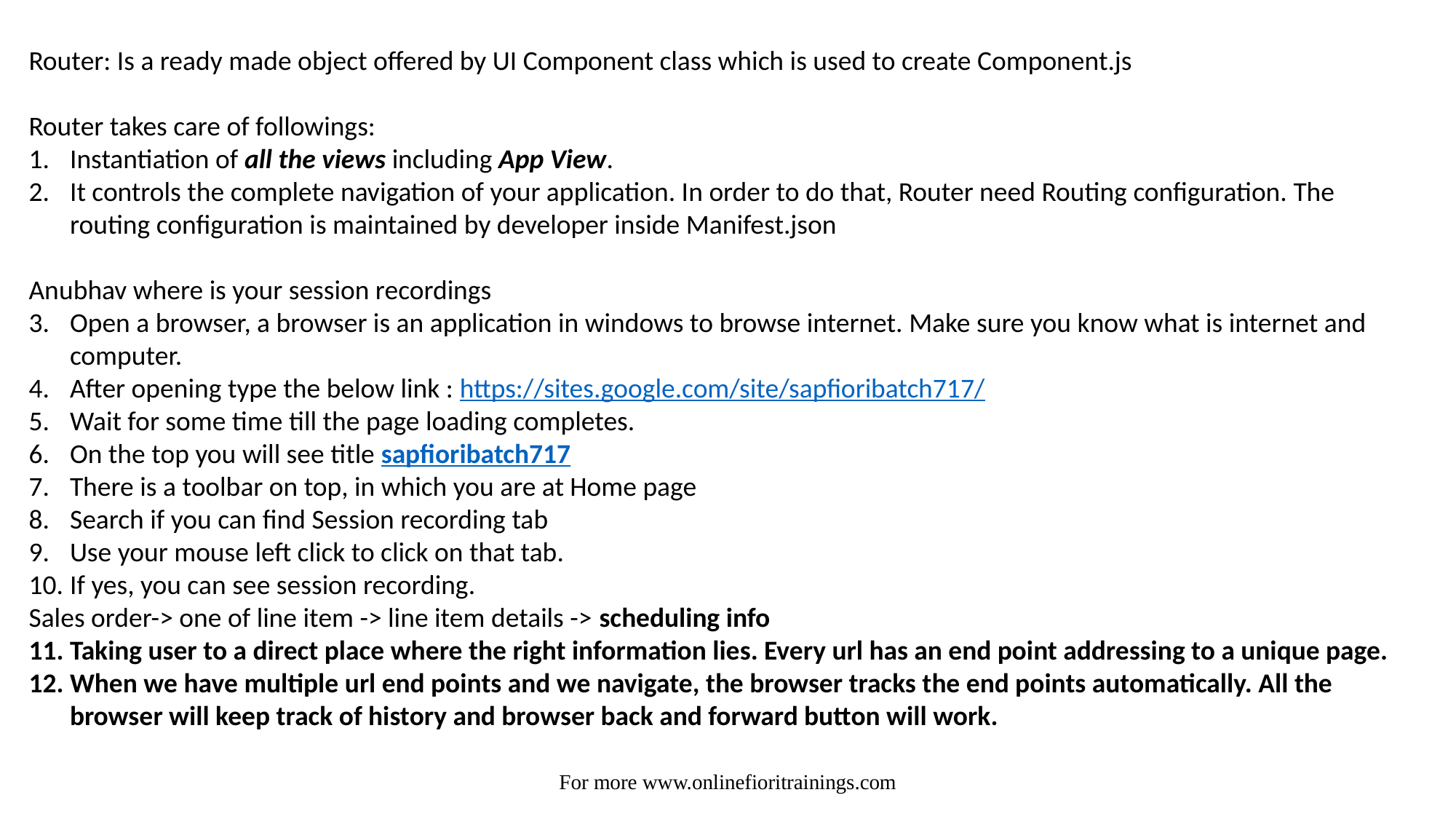

Router: Is a ready made object offered by UI Component class which is used to create Component.js

Router takes care of followings:
Instantiation of all the views including App View.
It controls the complete navigation of your application. In order to do that, Router need Routing configuration. The routing configuration is maintained by developer inside Manifest.json

Anubhav where is your session recordings
Open a browser, a browser is an application in windows to browse internet. Make sure you know what is internet and computer.
After opening type the below link : https://sites.google.com/site/sapfioribatch717/
Wait for some time till the page loading completes.
On the top you will see title sapfioribatch717
There is a toolbar on top, in which you are at Home page
Search if you can find Session recording tab
Use your mouse left click to click on that tab.
If yes, you can see session recording.
Sales order-> one of line item -> line item details -> scheduling info
Taking user to a direct place where the right information lies. Every url has an end point addressing to a unique page.
When we have multiple url end points and we navigate, the browser tracks the end points automatically. All the browser will keep track of history and browser back and forward button will work.
For more www.onlinefioritrainings.com